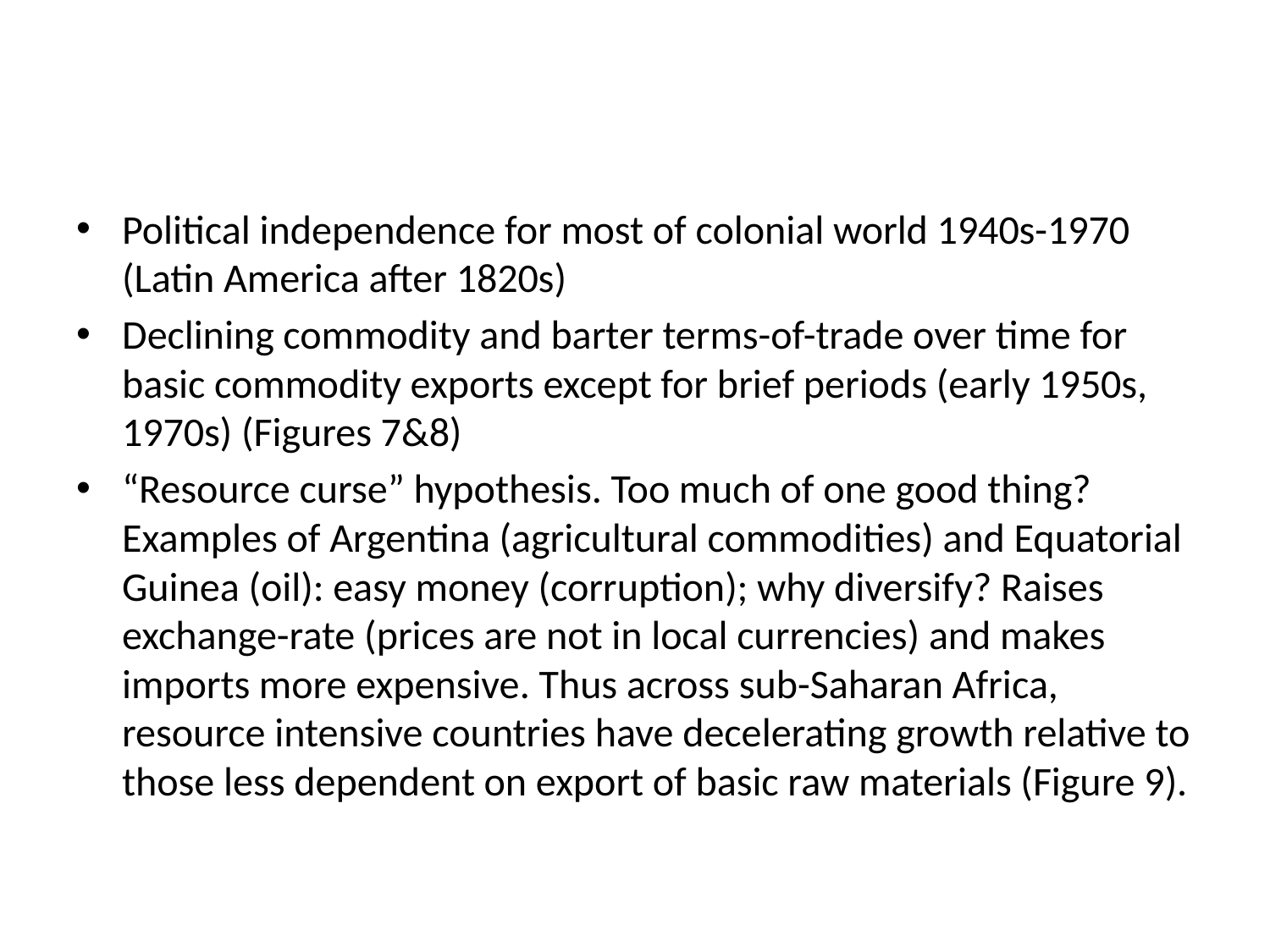

#
Political independence for most of colonial world 1940s-1970 (Latin America after 1820s)
Declining commodity and barter terms-of-trade over time for basic commodity exports except for brief periods (early 1950s, 1970s) (Figures 7&8)
“Resource curse” hypothesis. Too much of one good thing? Examples of Argentina (agricultural commodities) and Equatorial Guinea (oil): easy money (corruption); why diversify? Raises exchange-rate (prices are not in local currencies) and makes imports more expensive. Thus across sub-Saharan Africa, resource intensive countries have decelerating growth relative to those less dependent on export of basic raw materials (Figure 9).